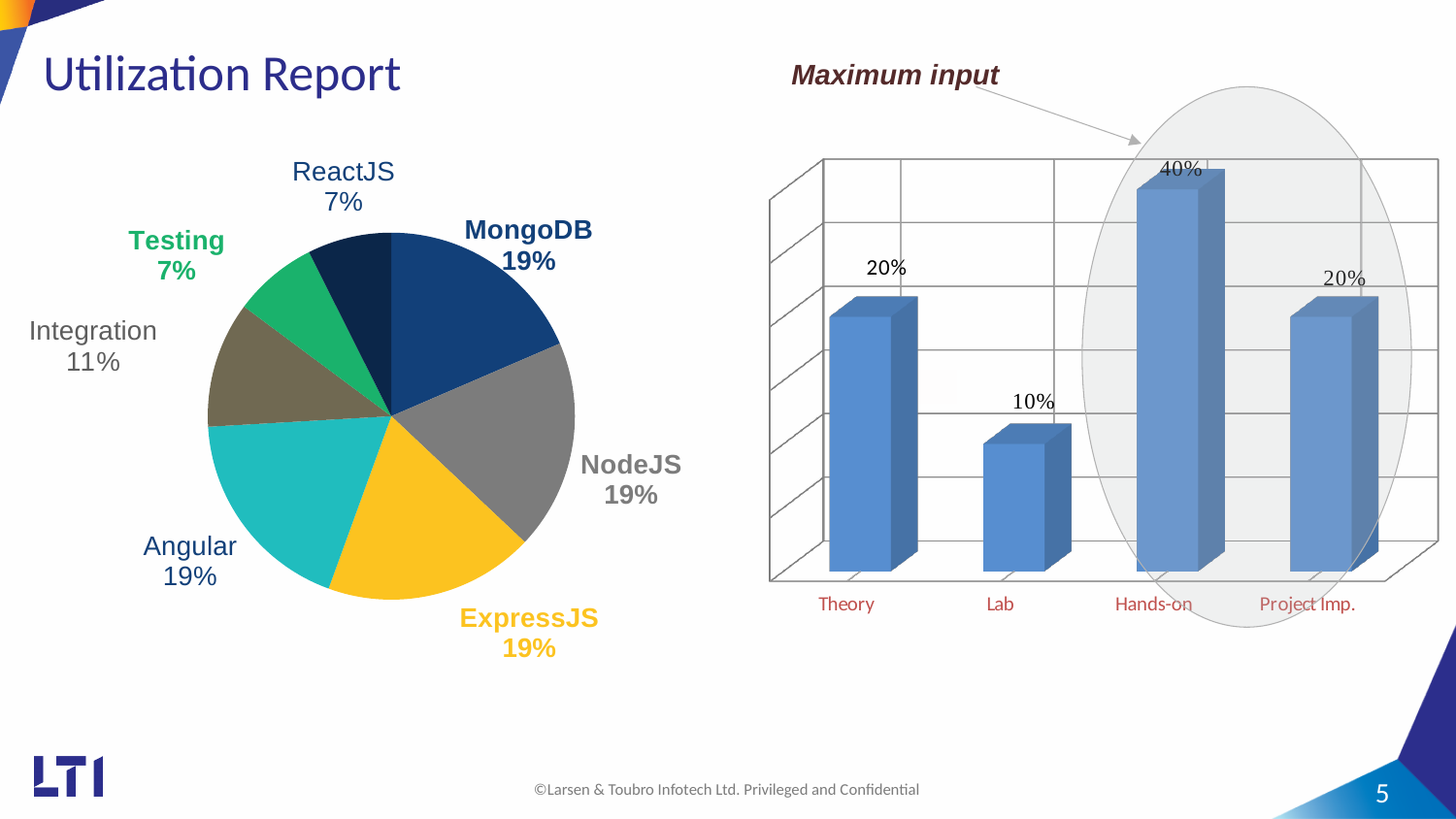

# Utilization Report
Maximum input

[unsupported chart]

### Chart

| Category |  |
|---|---|
| MongoDB | 5.0 |
| NodeJS | 5.0 |
| ExpressJS | 5.0 |
| AngularJS | 5.0 |
| ReactJS | 3.0 |
| Testing | 2.0 |
| Integration | 2.0 |